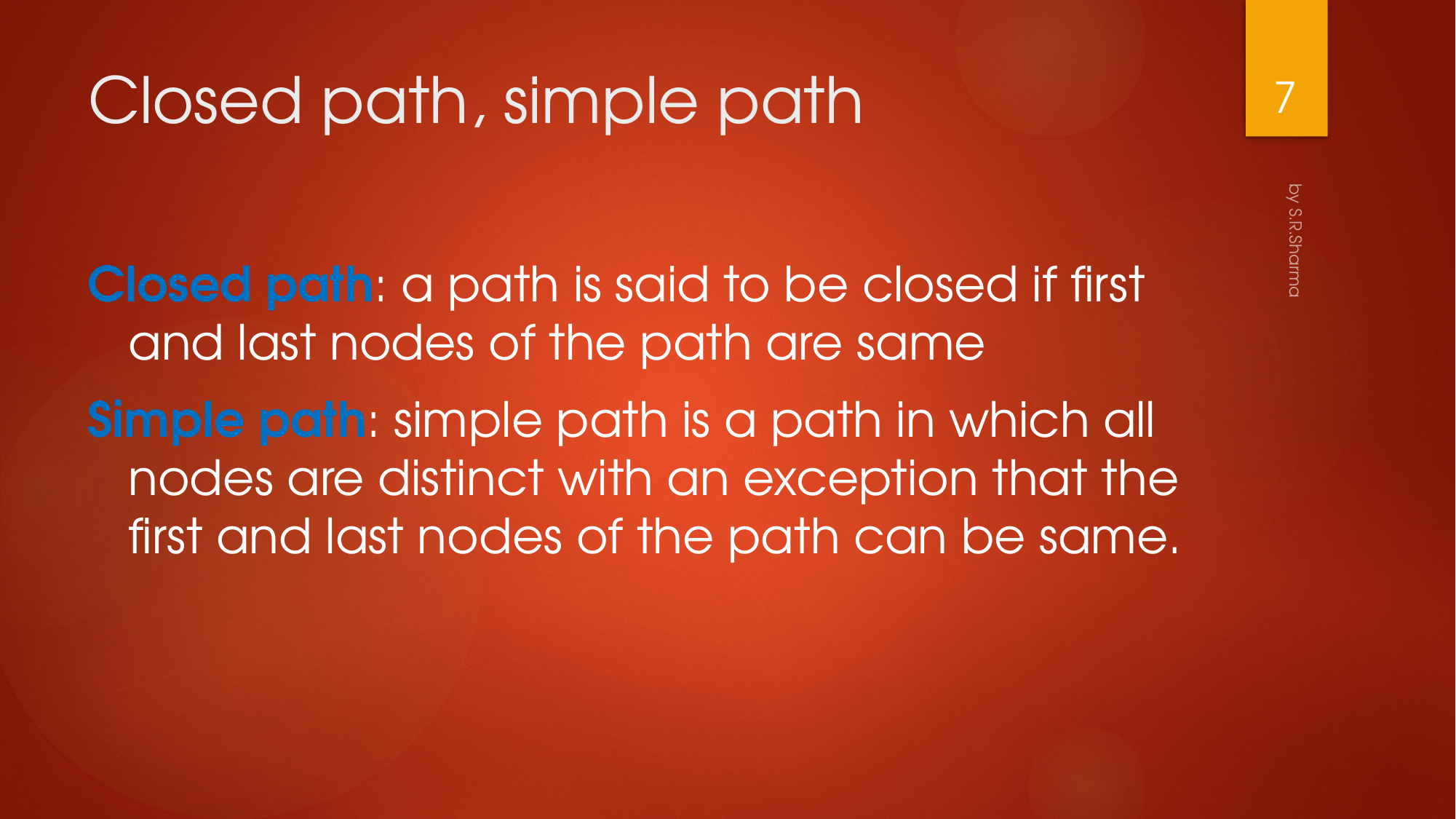

7
# Closed path, simple path
Closed path: a path is said to be closed if first and last nodes of the path are same
Simple path: simple path is a path in which all nodes are distinct with an exception that the first and last nodes of the path can be same.

by S.R.Sharma